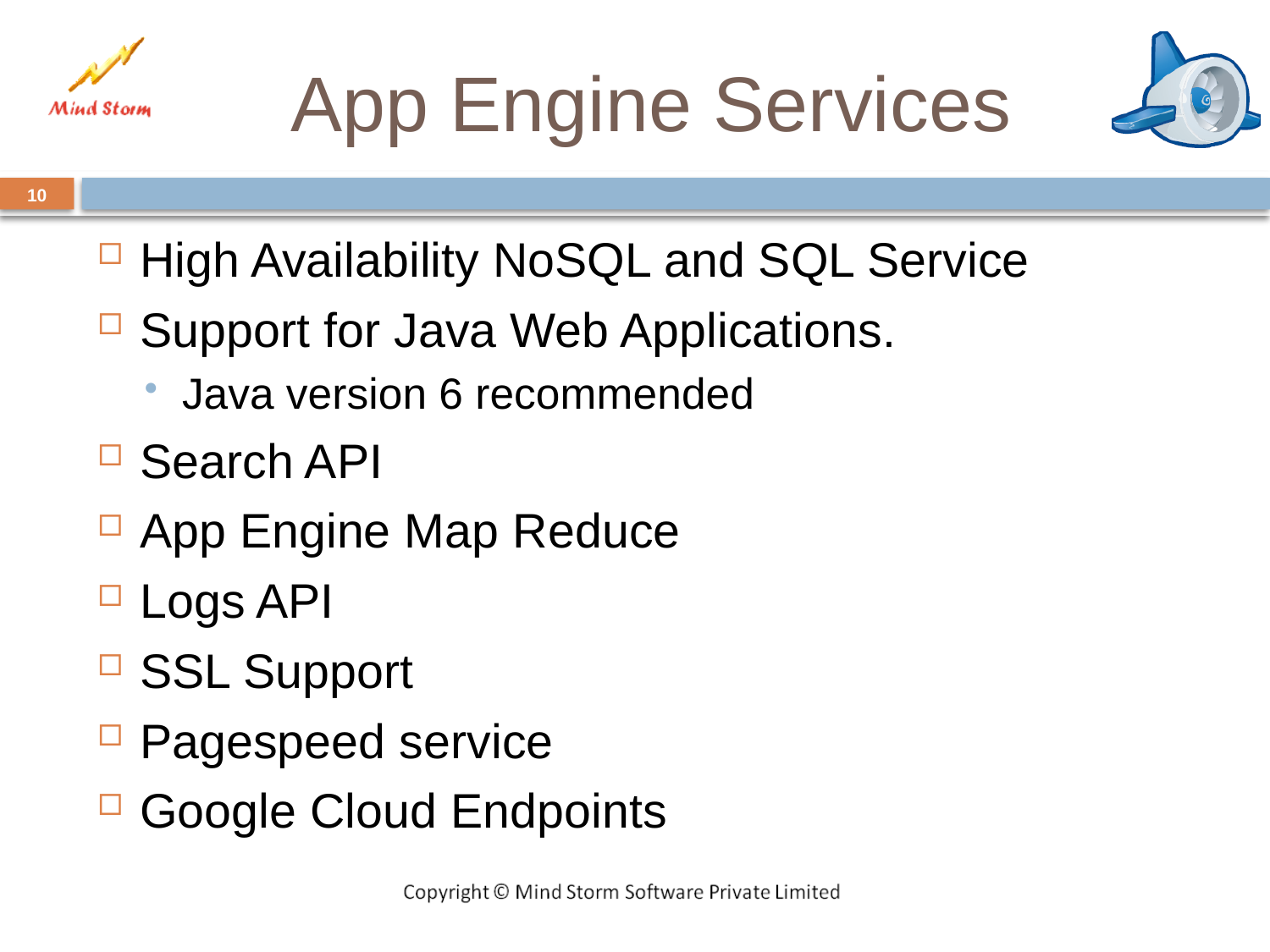

# App Engine Services
10
High Availability NoSQL and SQL Service
Support for Java Web Applications.
Java version 6 recommended
Search API
App Engine Map Reduce
Logs API
SSL Support
Pagespeed service
Google Cloud Endpoints